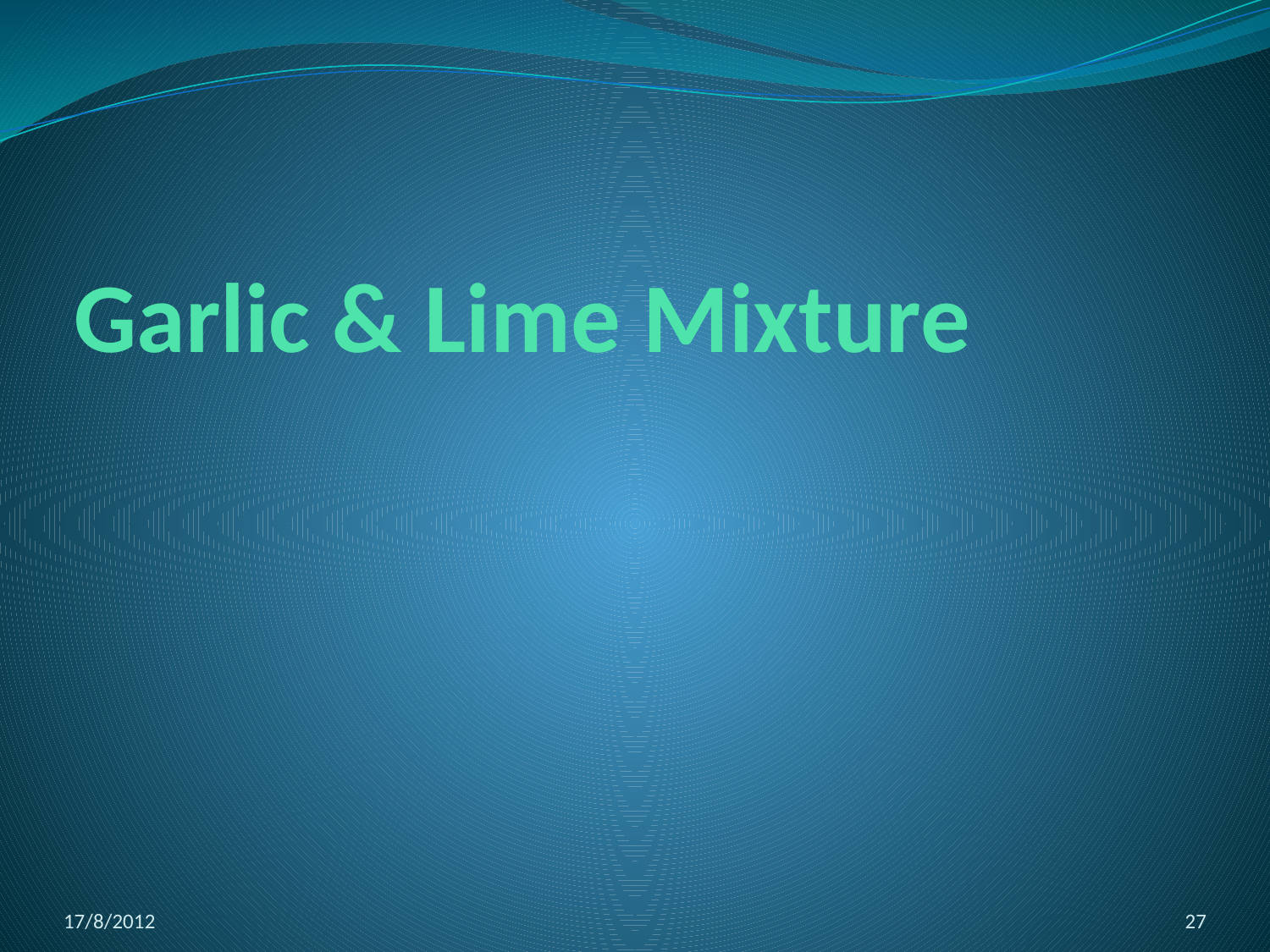

# Garlic & Lime Mixture

17/8/2012
27